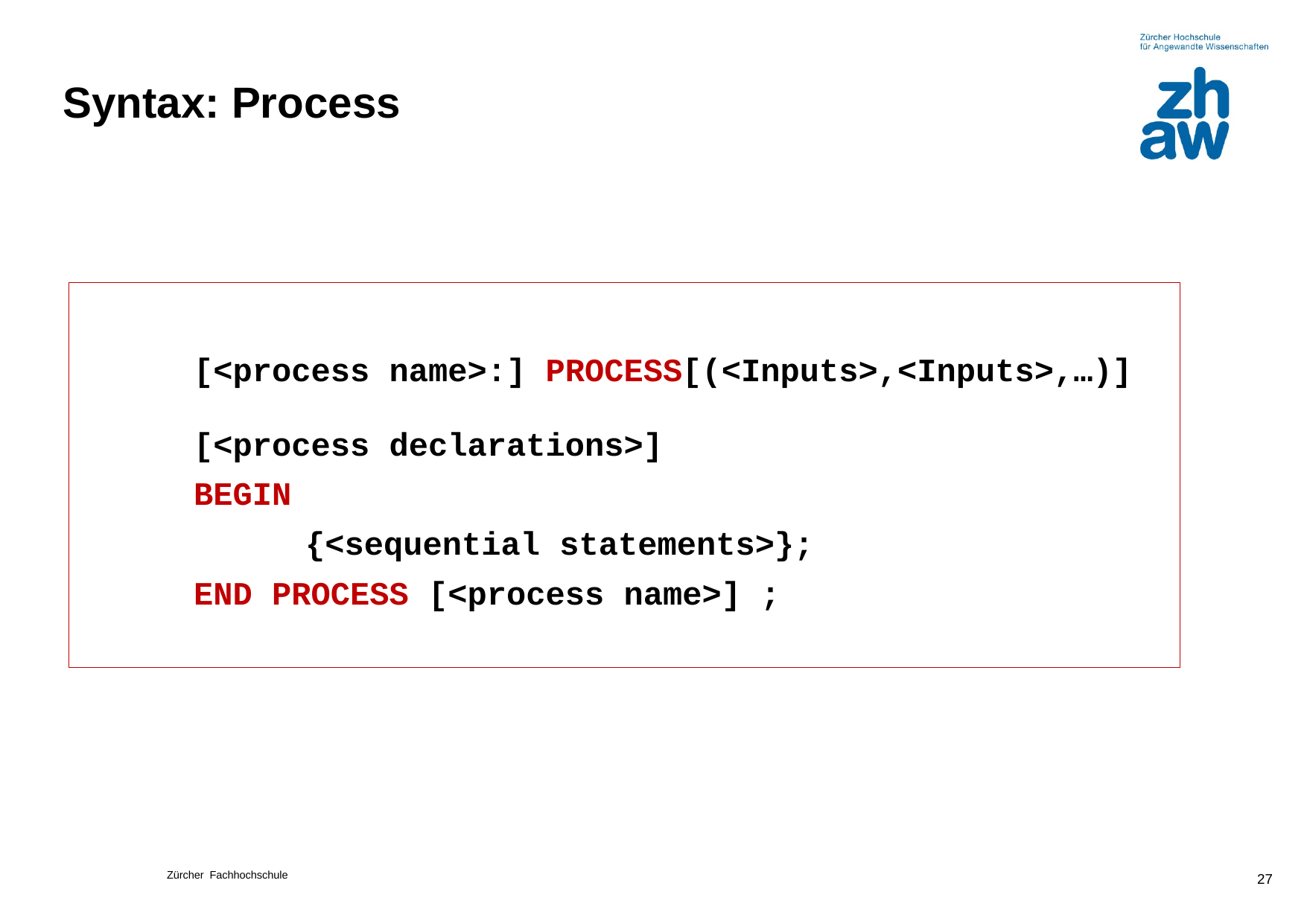

# Syntax: Process
	[<process name>:] PROCESS[(<Inputs>,<Inputs>,…)]
	[<process declarations>]
	BEGIN
		{<sequential statements>};
	END PROCESS [<process name>] ;
27